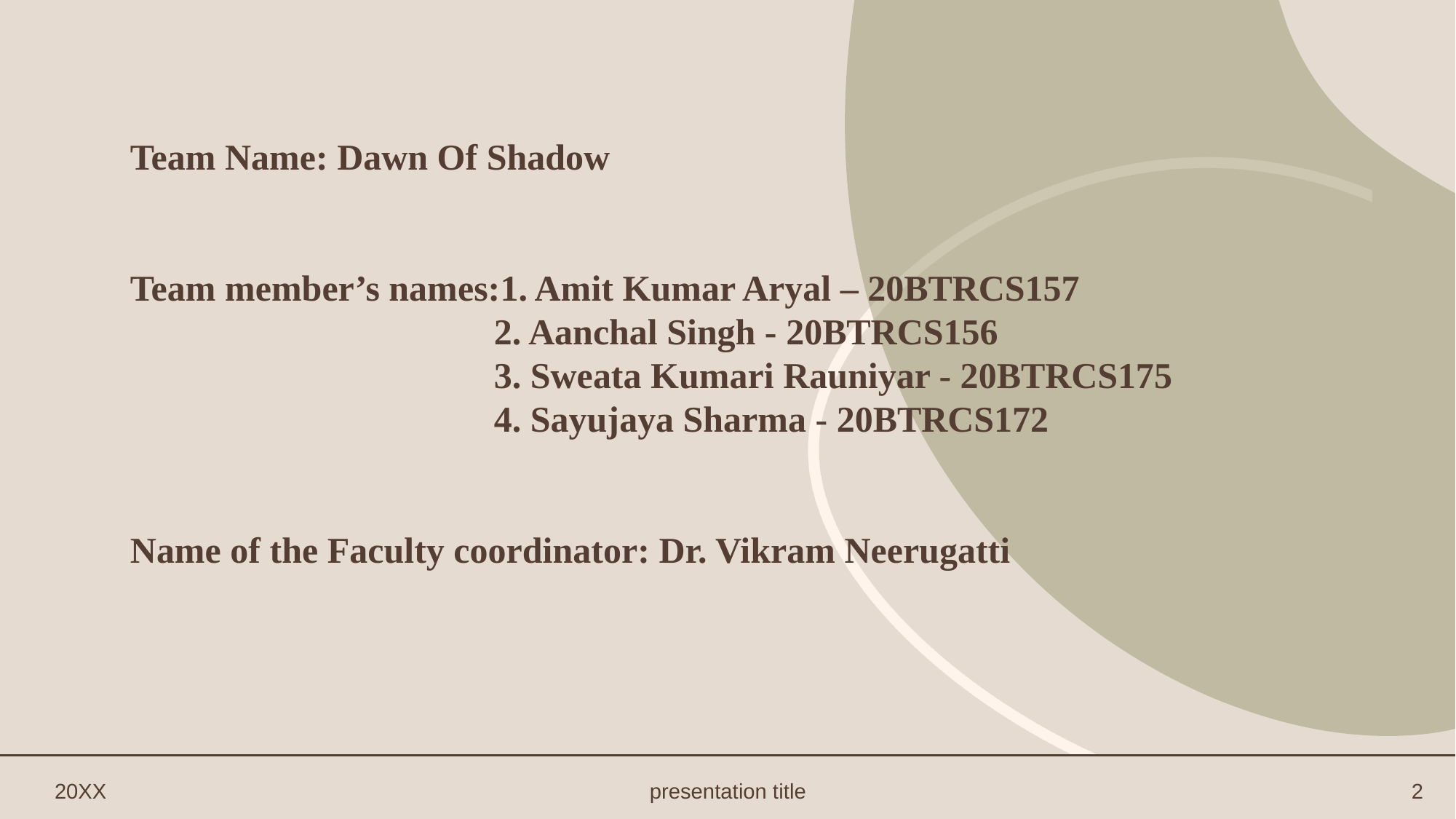

Team Name: Dawn Of Shadow

Team member’s names:1. Amit Kumar Aryal – 20BTRCS157
                                        2. Aanchal Singh - 20BTRCS156
                                        3. Sweata Kumari Rauniyar - 20BTRCS175
                                        4. Sayujaya Sharma - 20BTRCS172

Name of the Faculty coordinator: Dr. Vikram Neerugatti

20XX
presentation title
2